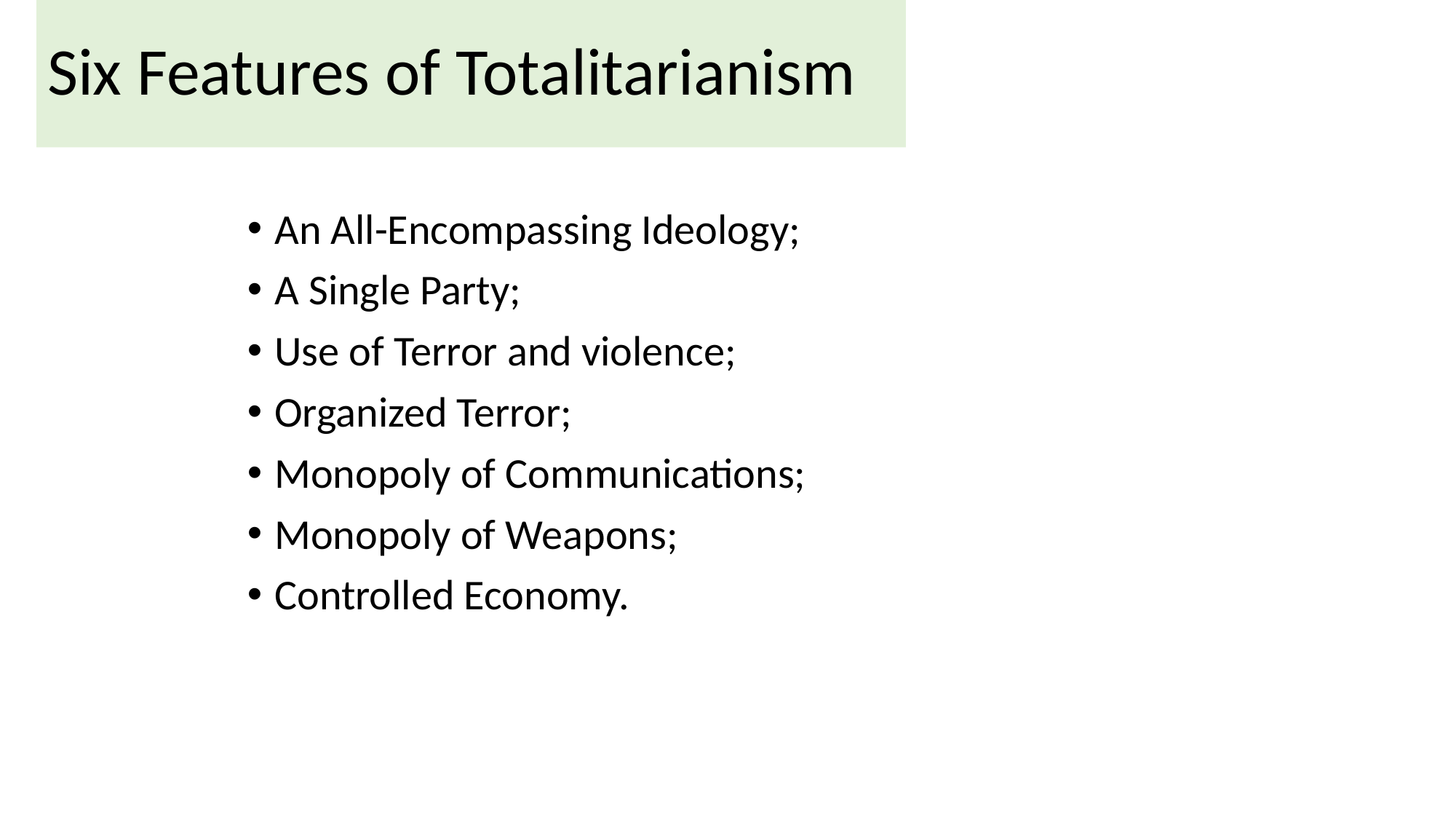

# Six Features of Totalitarianism
An All-Encompassing Ideology;
A Single Party;
Use of Terror and violence;
Organized Terror;
Monopoly of Communications;
Monopoly of Weapons;
Controlled Economy.